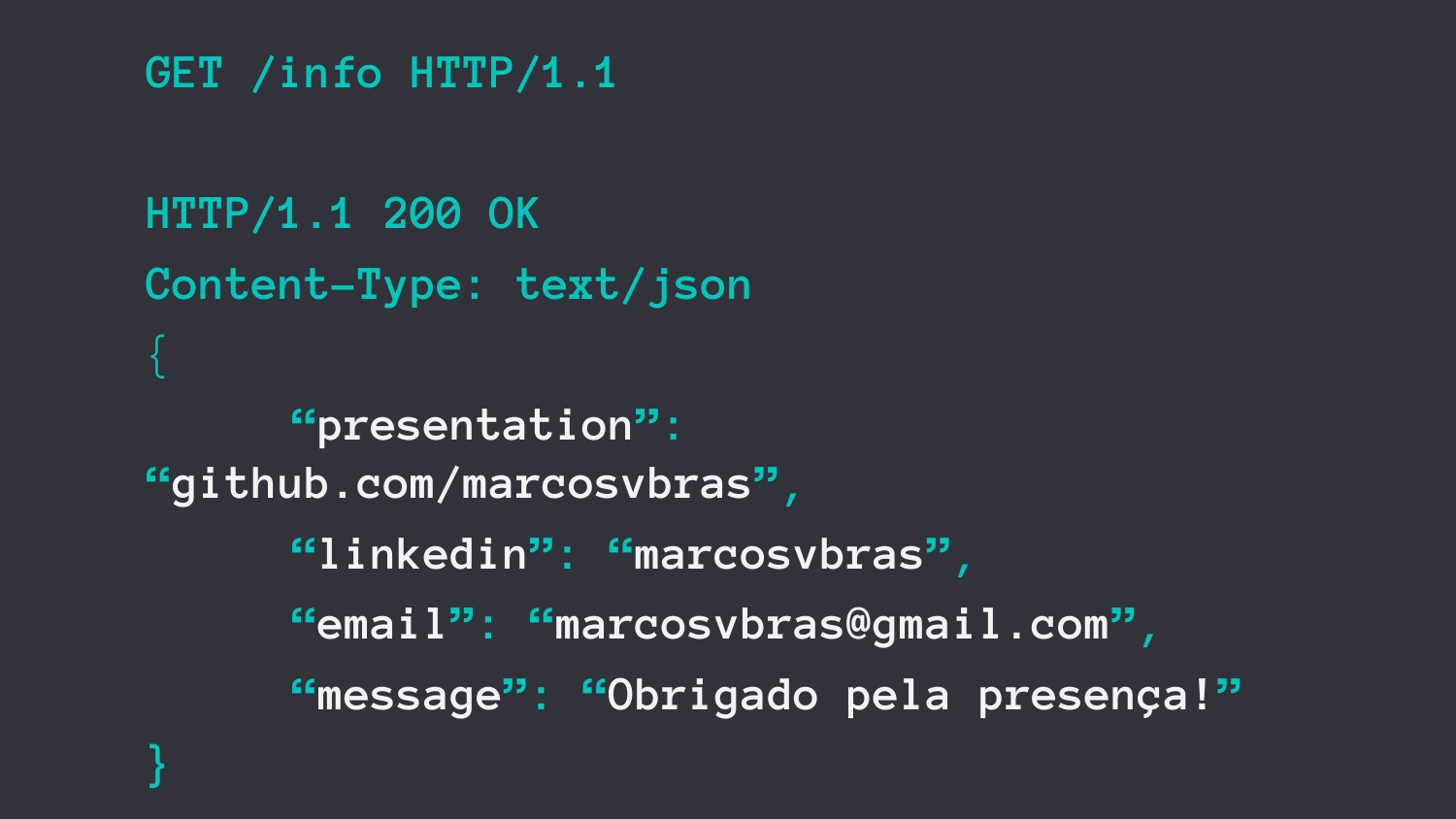

GET /info HTTP/1.1

HTTP/1.1 200 OK
Content-Type: text/json
{
	“presentation”: “github.com/marcosvbras”,
	“linkedin”: “marcosvbras”,
	“email”: “marcosvbras@gmail.com”,
	“message”: “Obrigado pela presença!”
}